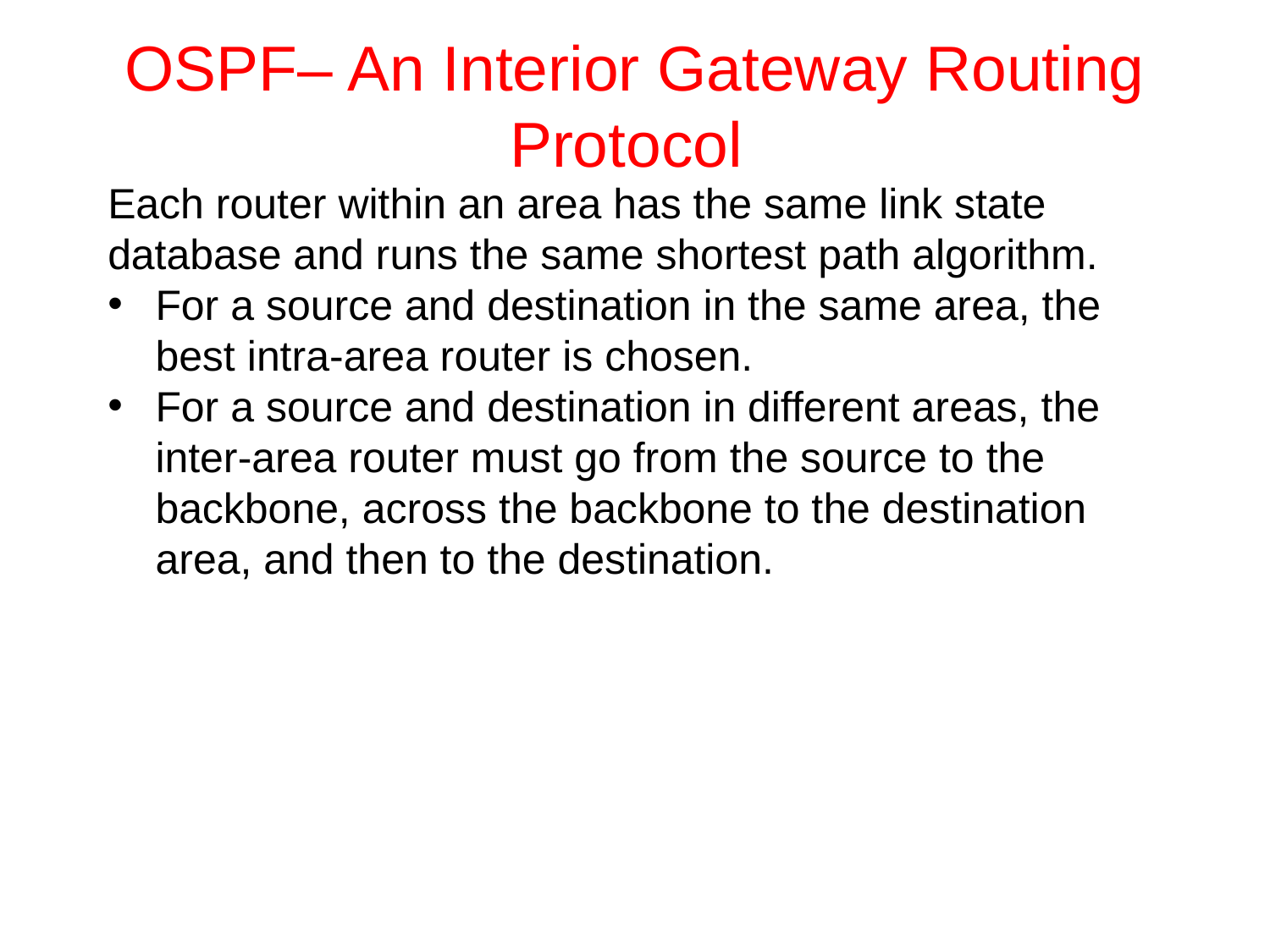

# OSPF– An Interior Gateway Routing Protocol
Each router within an area has the same link state database and runs the same shortest path algorithm.
For a source and destination in the same area, the best intra-area router is chosen.
For a source and destination in different areas, the inter-area router must go from the source to the backbone, across the backbone to the destination area, and then to the destination.